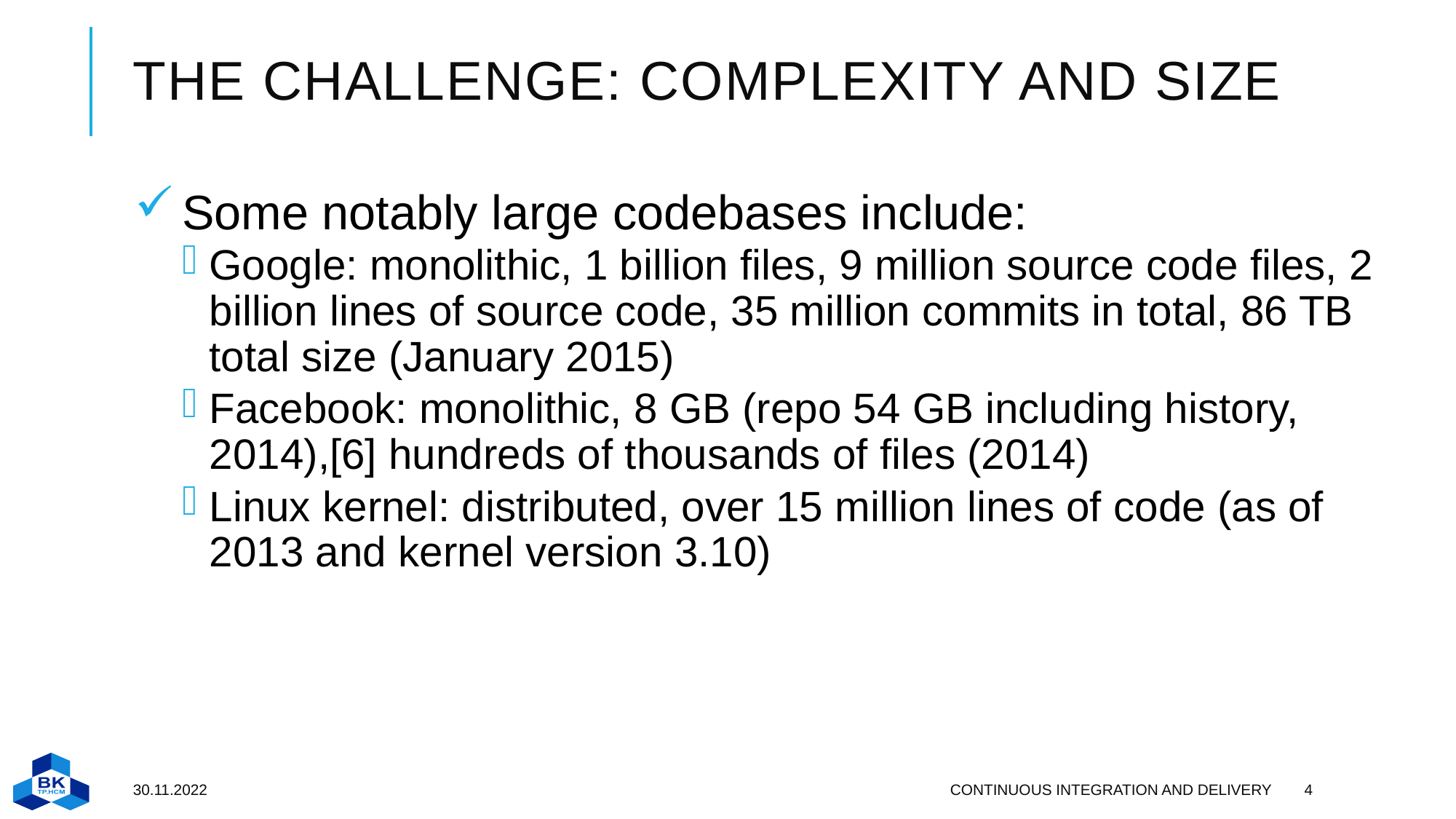

# The challenge: complexity and size
Some notably large codebases include:
Google: monolithic, 1 billion files, 9 million source code files, 2 billion lines of source code, 35 million commits in total, 86 TB total size (January 2015)
Facebook: monolithic, 8 GB (repo 54 GB including history, 2014),[6] hundreds of thousands of files (2014)
Linux kernel: distributed, over 15 million lines of code (as of 2013 and kernel version 3.10)
30.11.2022
Continuous Integration and Delivery
4